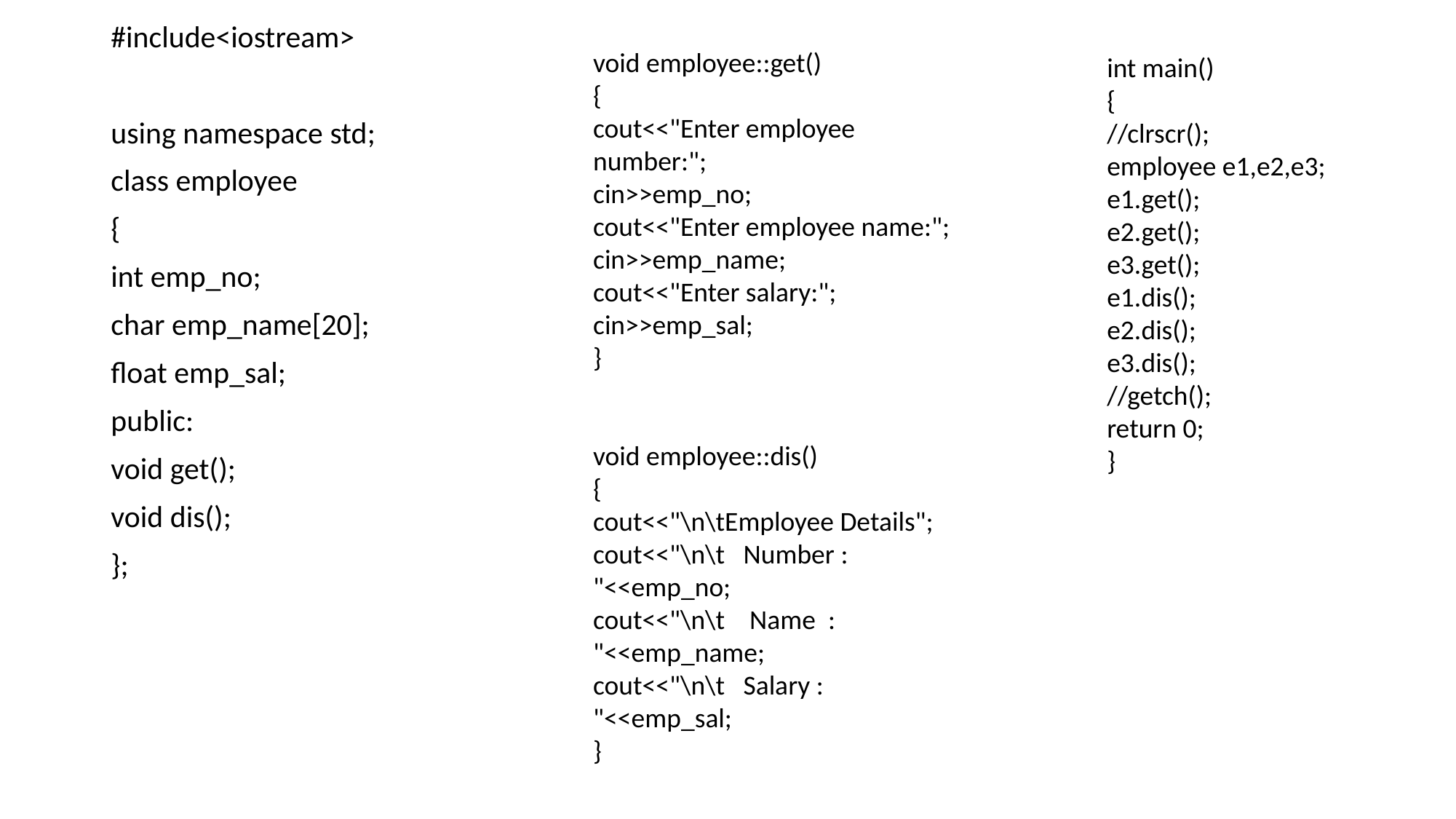

#include<iostream>

using namespace std;
class employee
{
int emp_no;
char emp_name[20];
float emp_sal;
public:
void get();
void dis();
};

void employee::get()
{
cout<<"Enter employee number:";
cin>>emp_no;
cout<<"Enter employee name:";
cin>>emp_name;
cout<<"Enter salary:";
cin>>emp_sal;
}

void employee::dis()
{
cout<<"\n\tEmployee Details";
cout<<"\n\t   Number : "<<emp_no;
cout<<"\n\t    Name  : "<<emp_name;
cout<<"\n\t   Salary : "<<emp_sal;
}
int main()
{
//clrscr();
employee e1,e2,e3;
e1.get();
e2.get();
e3.get();
e1.dis();
e2.dis();
e3.dis();
//getch();
return 0;
}